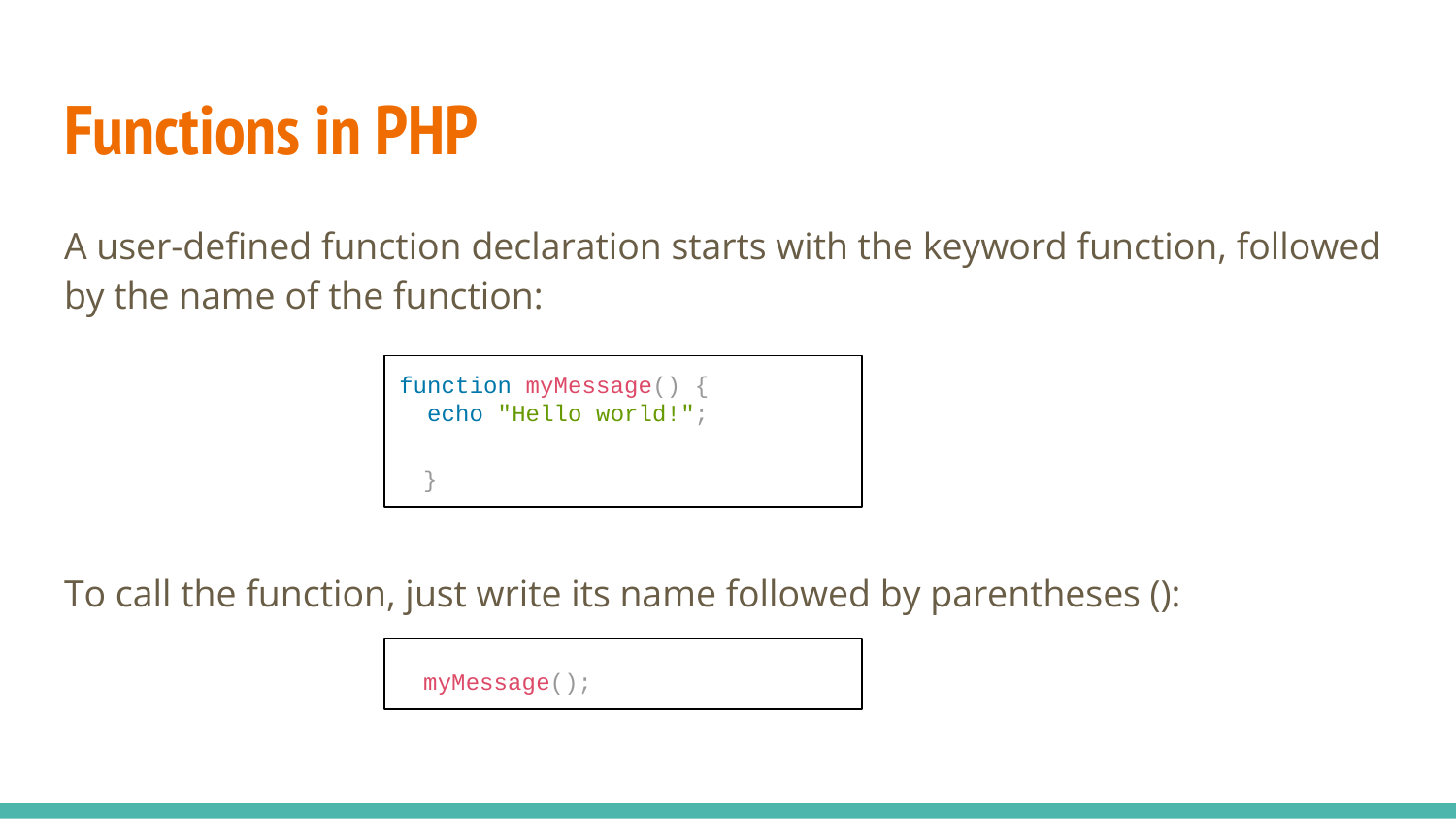

# Functions in PHP
A user-defined function declaration starts with the keyword function, followed by the name of the function:

To call the function, just write its name followed by parentheses ():

function myMessage() {
  echo "Hello world!";
}
myMessage();